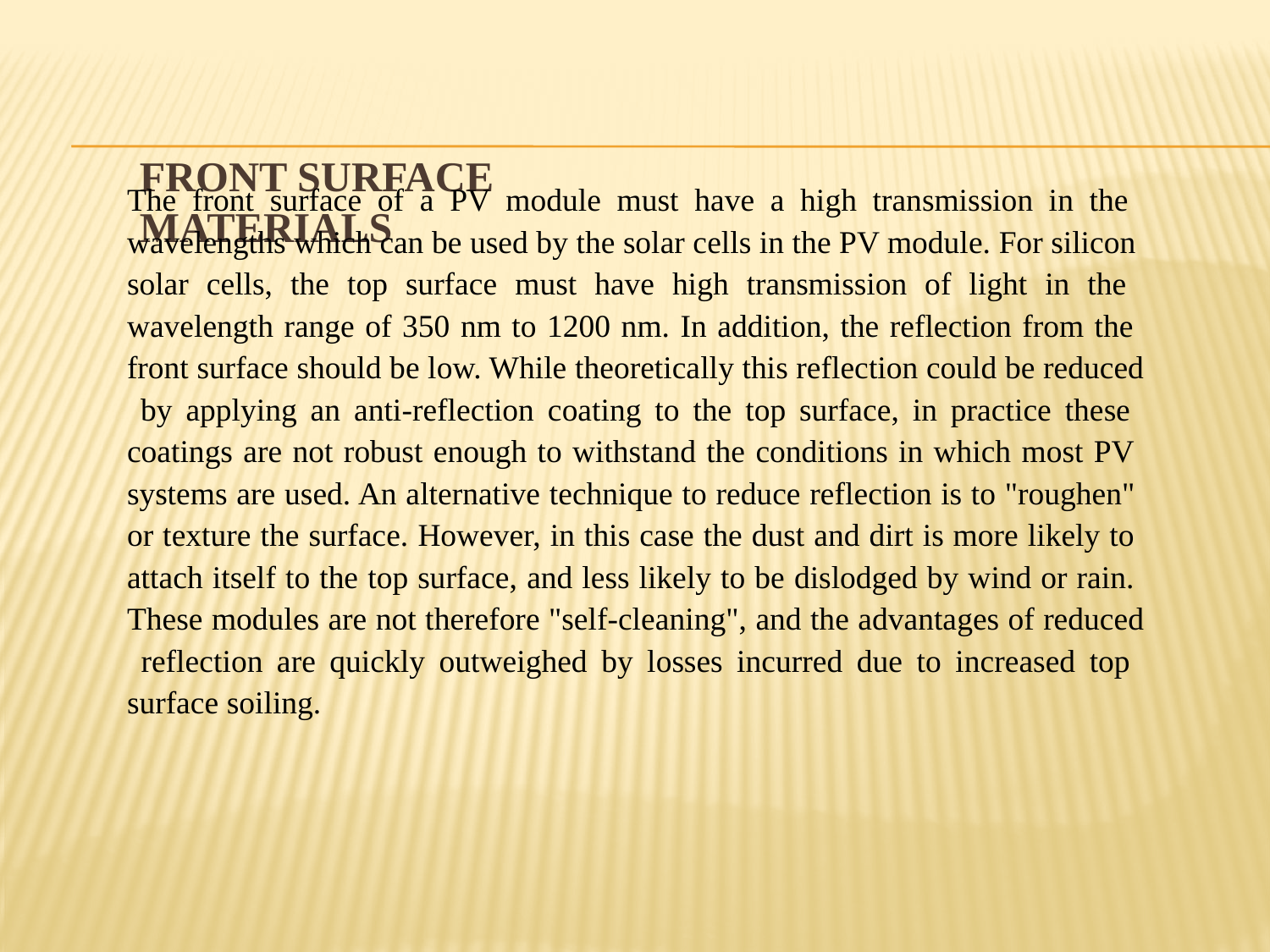

# Front Surface Materials
The front surface of a PV module must have a high transmission in the  wavelengths which can be used by the solar cells in the PV module. For silicon  solar cells, the top surface must have high transmission of light in the  wavelength range of 350 nm to 1200 nm. In addition, the reflection from the  front surface should be low. While theoretically this reflection could be reduced  by applying an anti-reflection coating to the top surface, in practice these  coatings are not robust enough to withstand the conditions in which most PV  systems are used. An alternative technique to reduce reflection is to "roughen"  or texture the surface. However, in this case the dust and dirt is more likely to  attach itself to the top surface, and less likely to be dislodged by wind or rain.  These modules are not therefore "self-cleaning", and the advantages of reduced  reflection are quickly outweighed by losses incurred due to increased top  surface soiling.